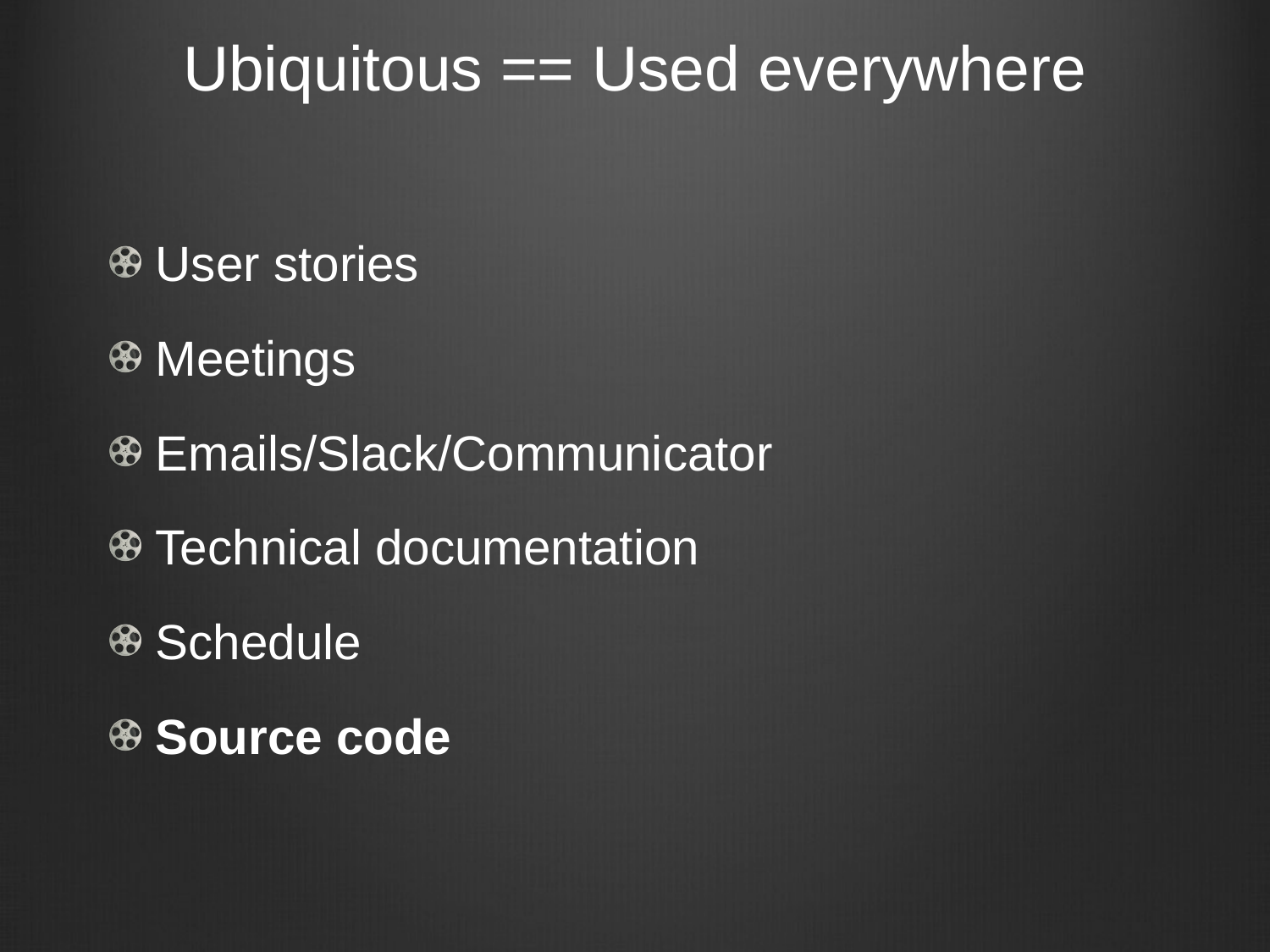

# Ubiquitous == Used everywhere

User stories
Meetings
Emails/Slack/Communicator
Technical documentation
Schedule
Source code